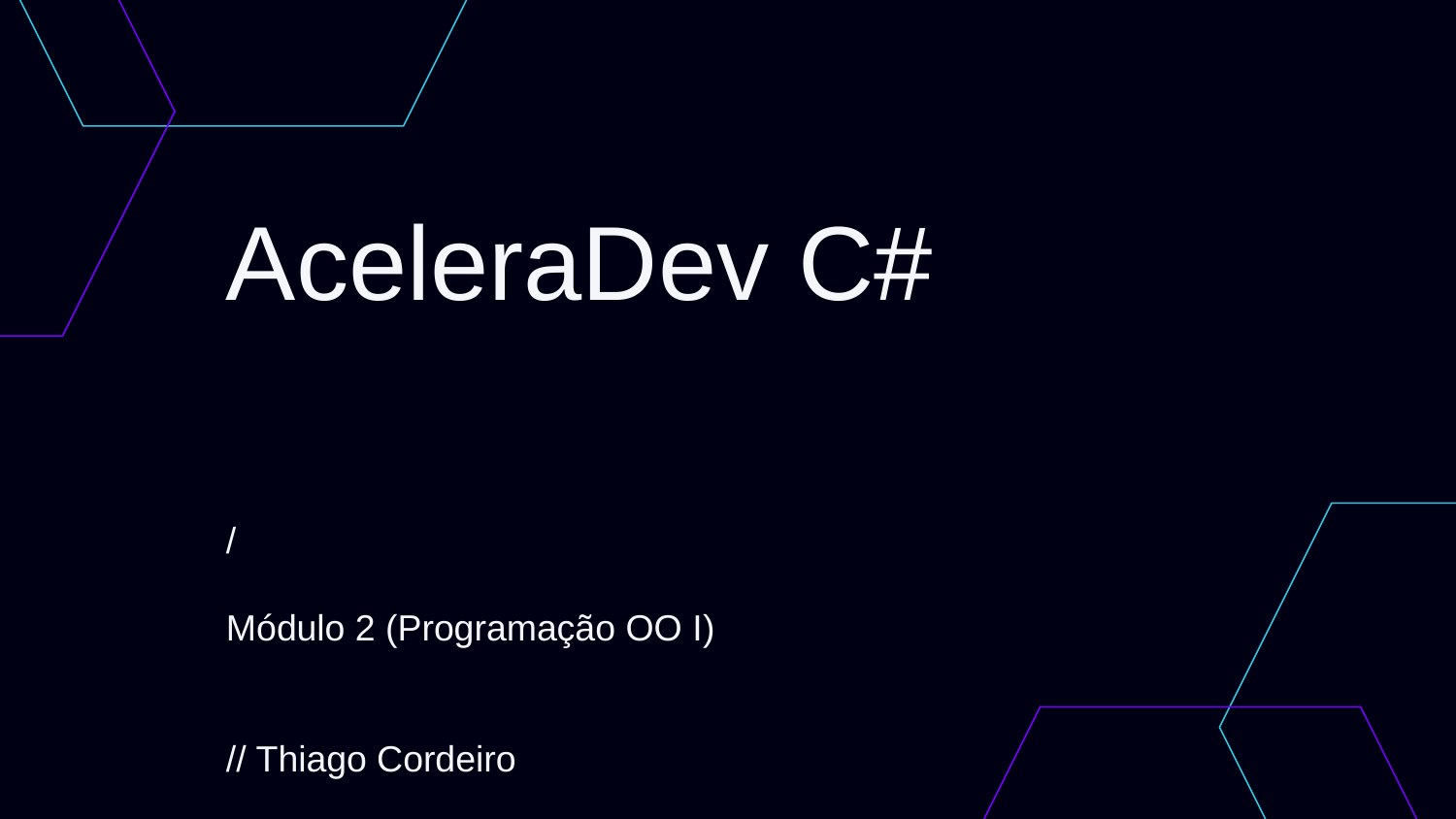

\
# AceleraDev C#
/

Módulo 2 (Programação OO I)

// Thiago Cordeiro